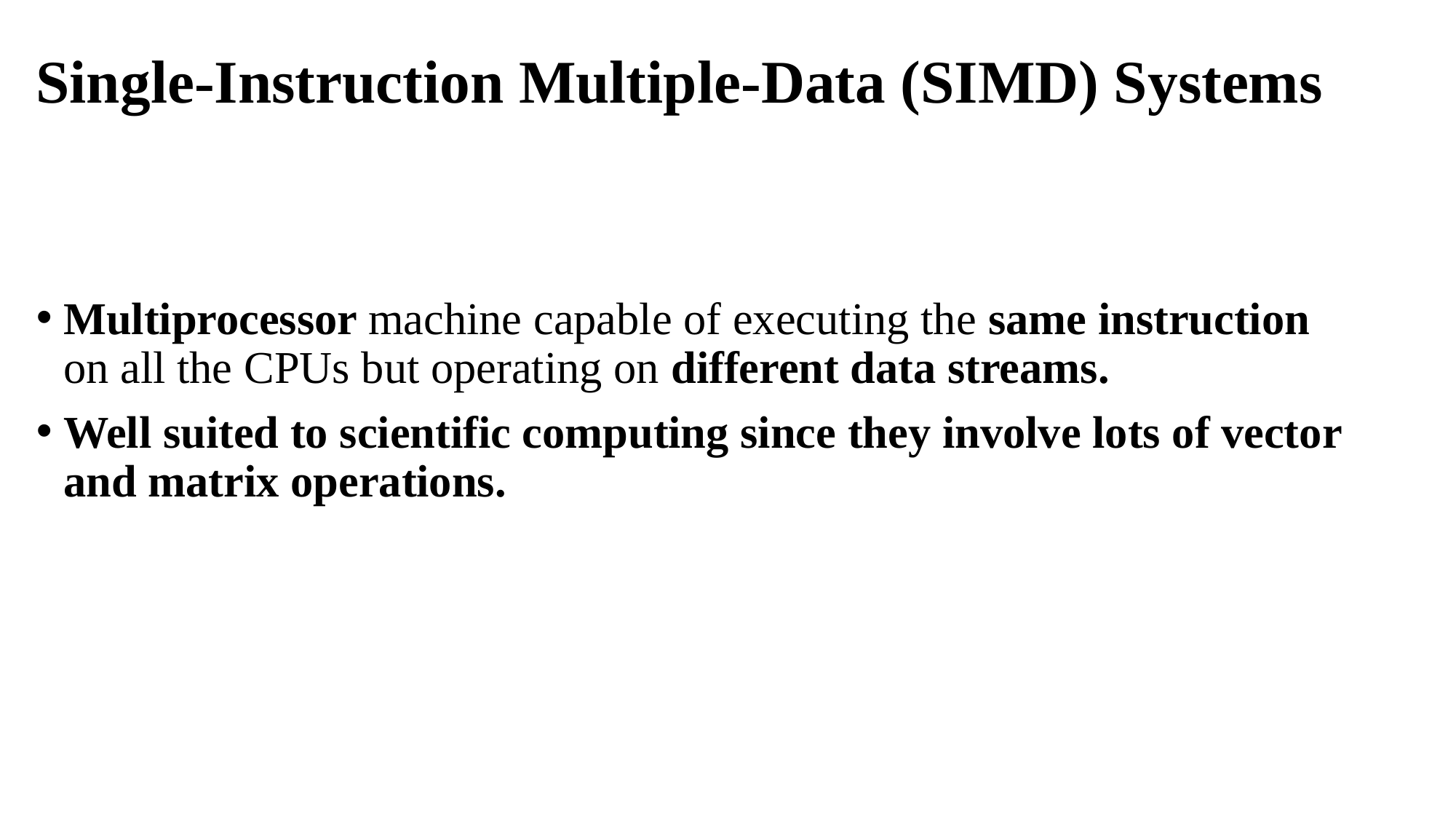

Single-Instruction Multiple-Data (SIMD) Systems
Multiprocessor machine capable of executing the same instruction on all the CPUs but operating on different data streams.
Well suited to scientific computing since they involve lots of vector and matrix operations.